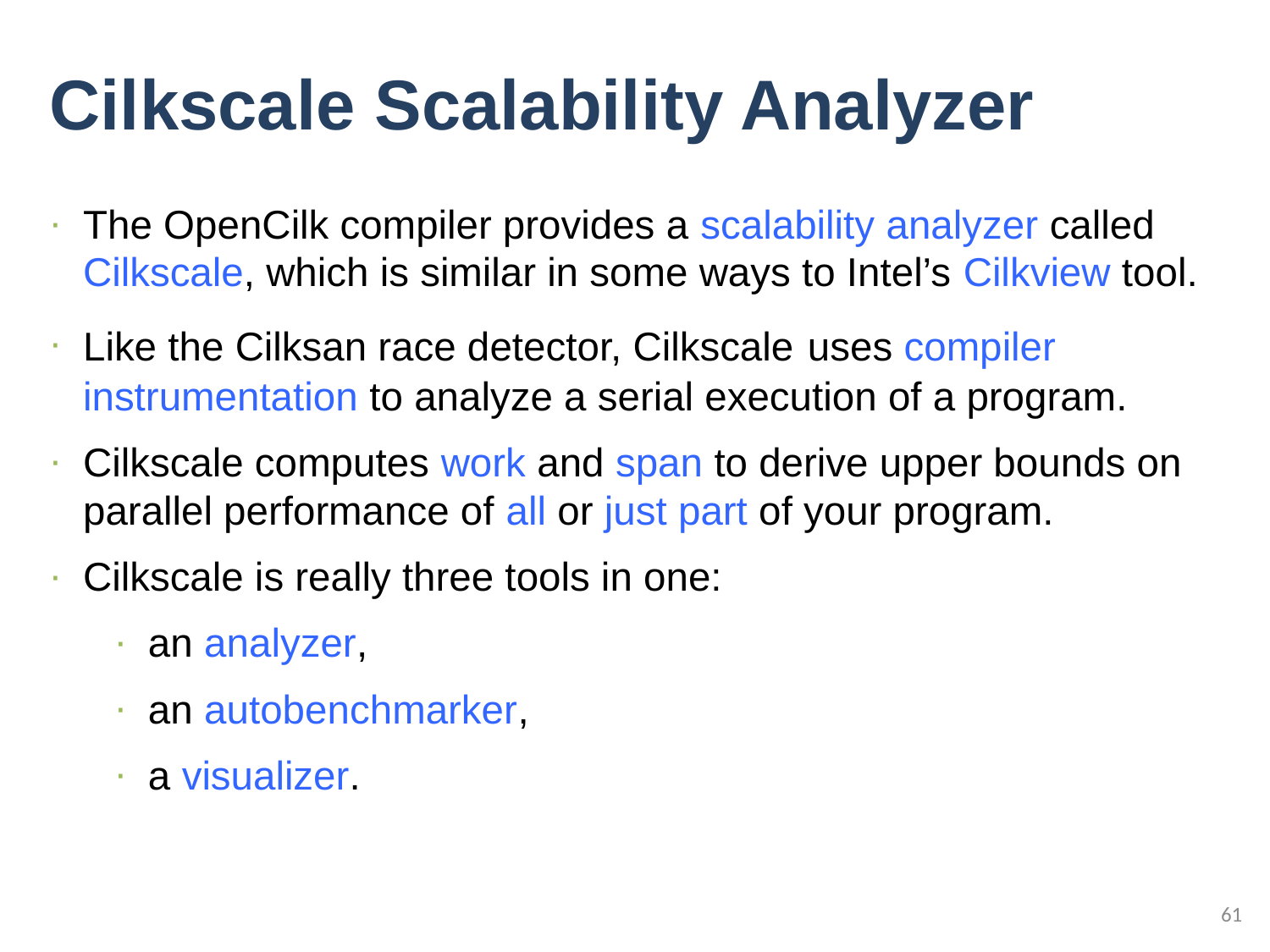

# Cilkscale Scalability Analyzer
The OpenCilk compiler provides a scalability analyzer called Cilkscale, which is similar in some ways to Intel’s Cilkview tool.
Like the Cilksan race detector, Cilkscale uses compiler instrumentation to analyze a serial execution of a program.
Cilkscale computes work and span to derive upper bounds on parallel performance of all or just part of your program.
Cilkscale is really three tools in one:
an analyzer,
an autobenchmarker,
a visualizer.
61